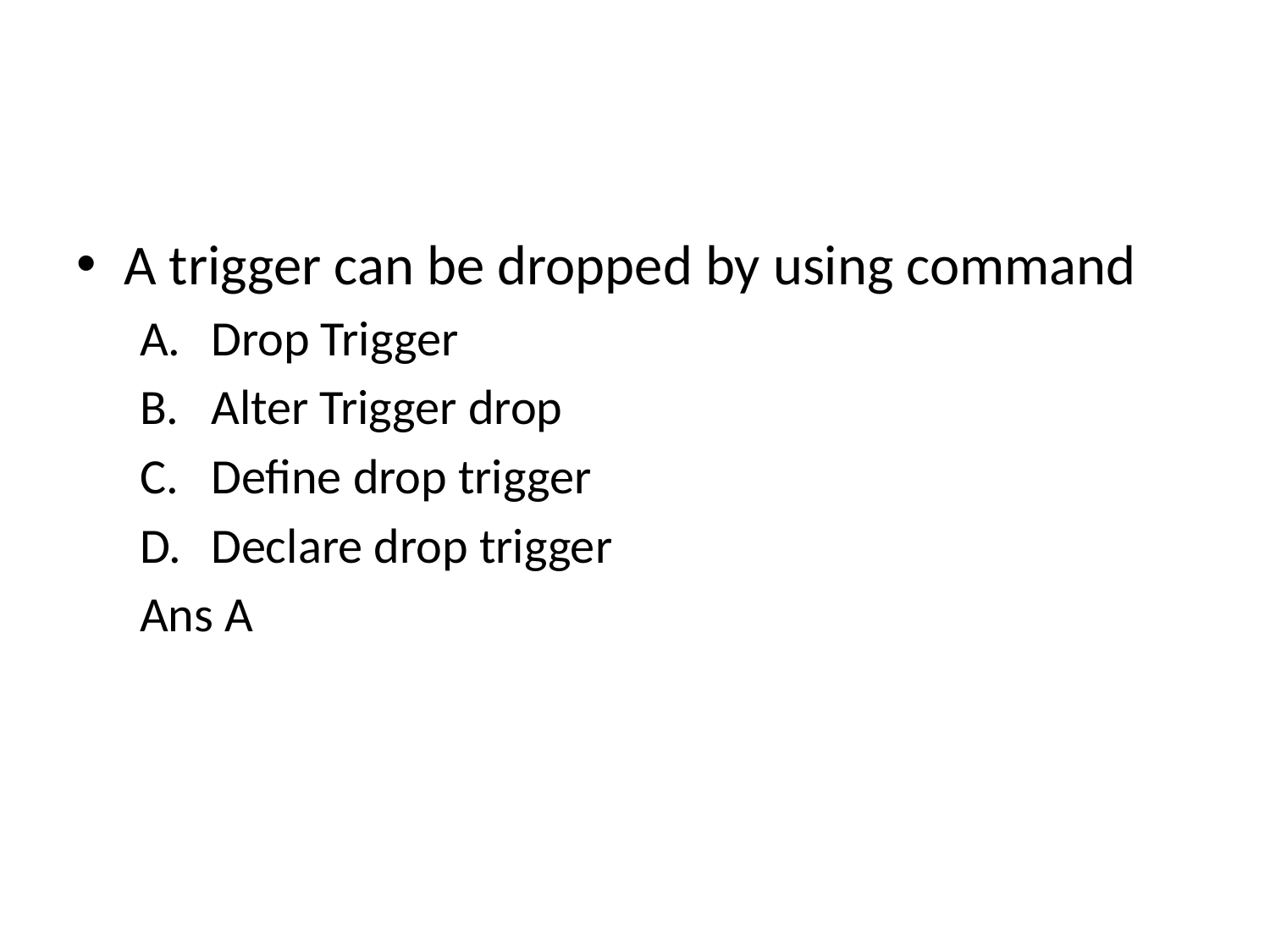

#
A trigger can be dropped by using command
Drop Trigger
Alter Trigger drop
Define drop trigger
Declare drop trigger
Ans A